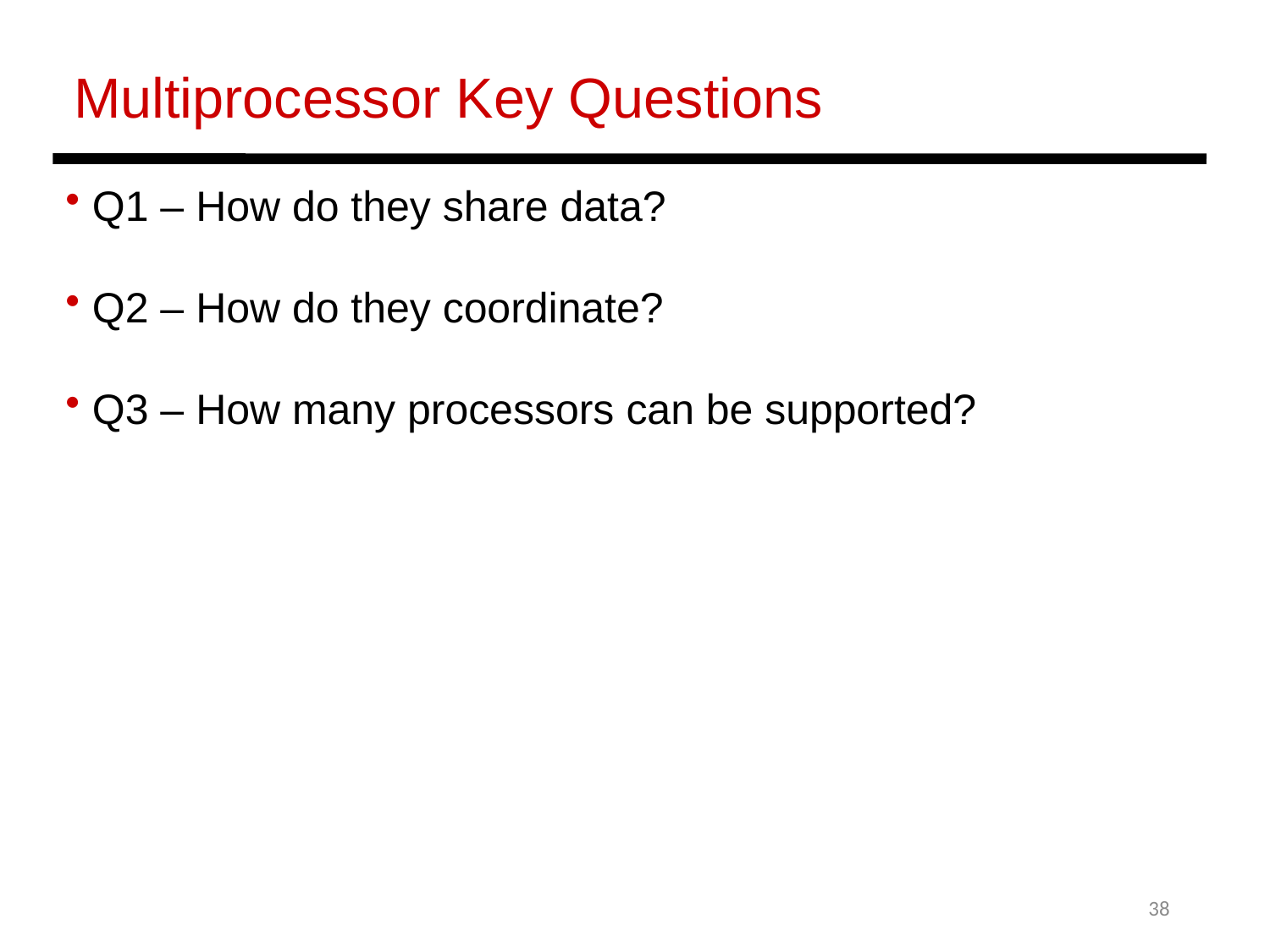

Multiprocessor Key Questions

 Q1 – How do they share data?

 Q2 – How do they coordinate?

 Q3 – How many processors can be supported?
38